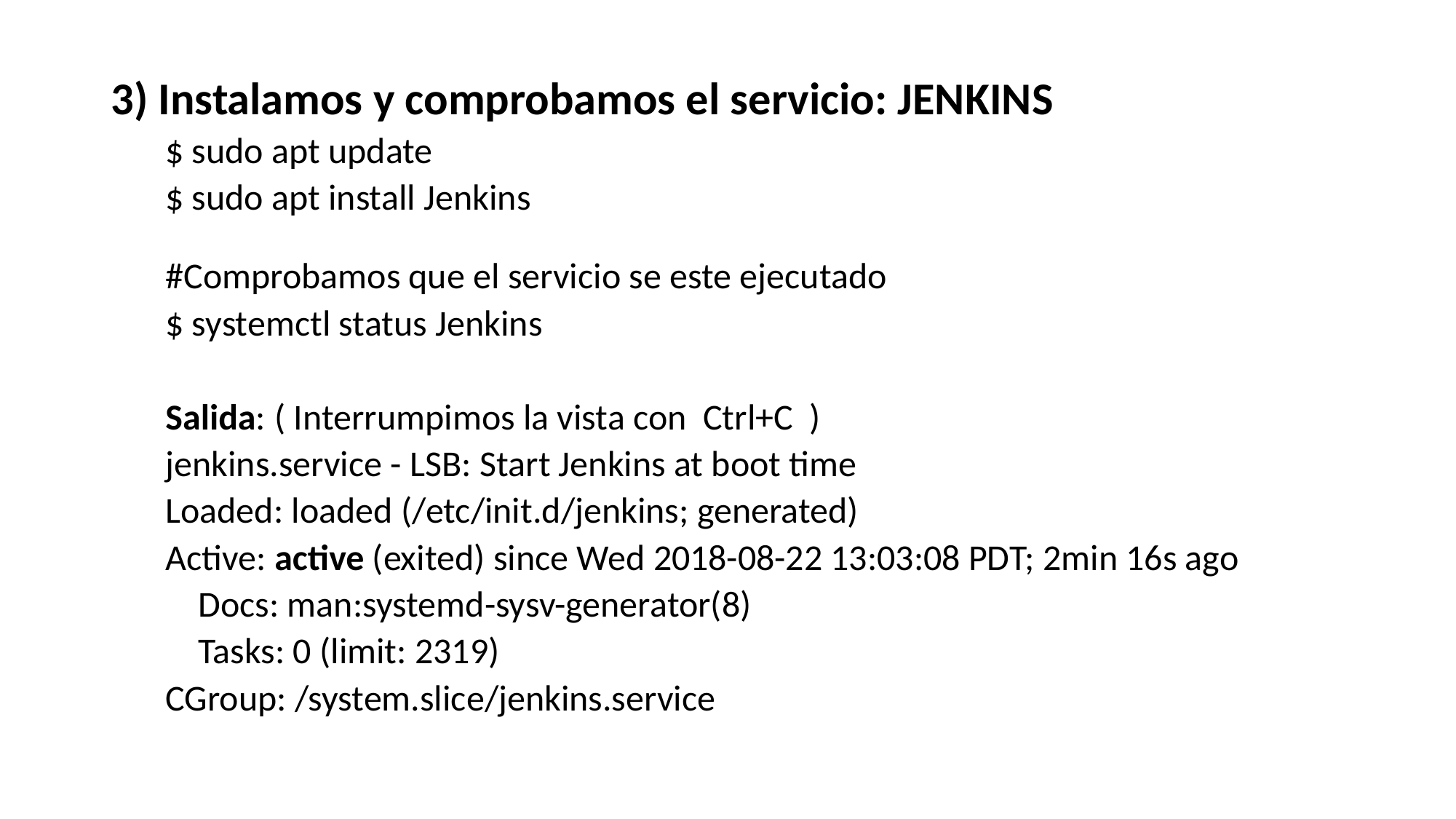

3) Instalamos y comprobamos el servicio: JENKINS
$ sudo apt update
$ sudo apt install Jenkins
#Comprobamos que el servicio se este ejecutado
$ systemctl status Jenkins

Salida: 	( Interrumpimos la vista con  Ctrl+C  )
jenkins.service - LSB: Start Jenkins at boot time
Loaded: loaded (/etc/init.d/jenkins; generated)
Active: active (exited) since Wed 2018-08-22 13:03:08 PDT; 2min 16s ago
    Docs: man:systemd-sysv-generator(8)
    Tasks: 0 (limit: 2319)
CGroup: /system.slice/jenkins.service